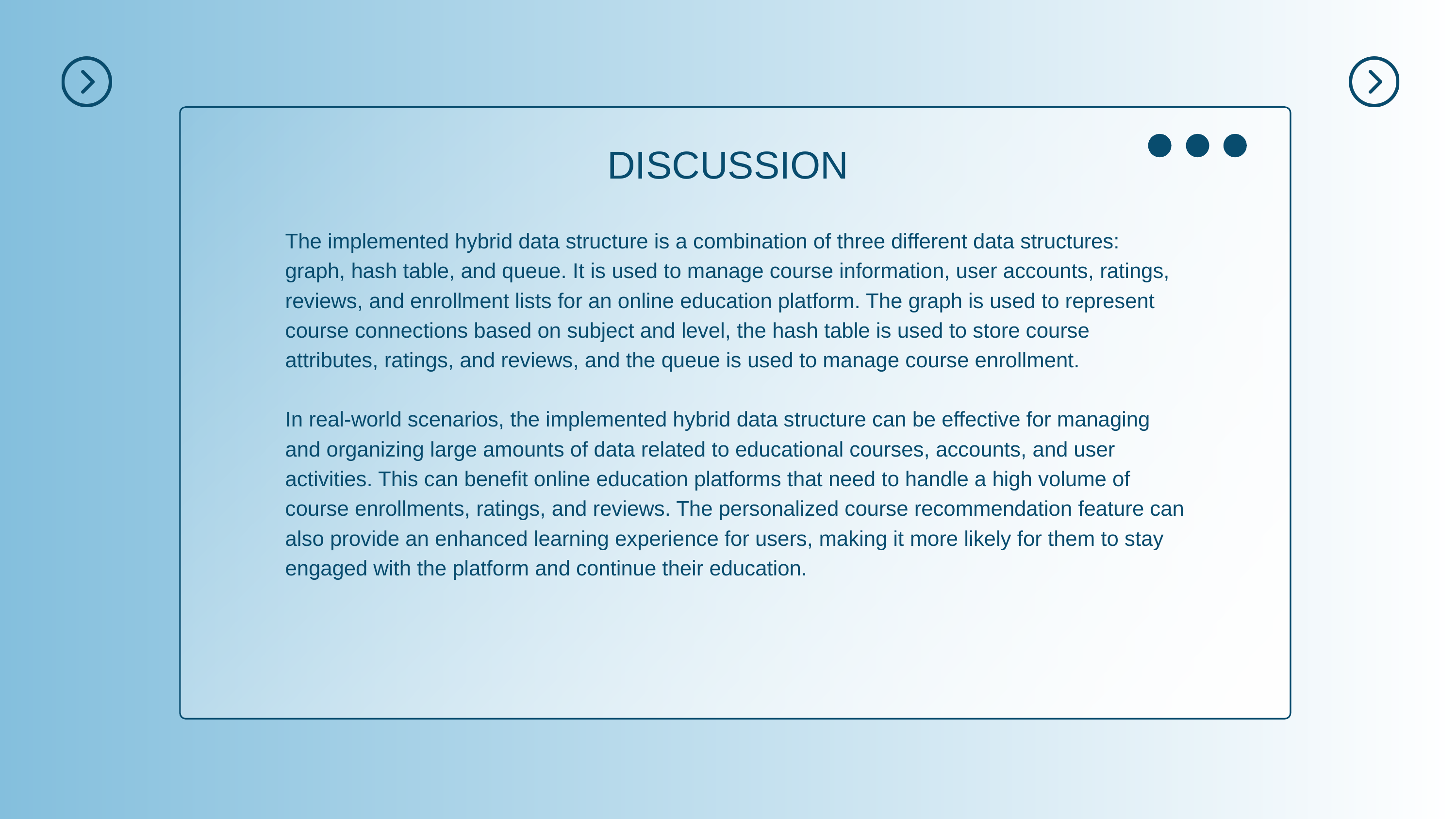

DISCUSSION
The implemented hybrid data structure is a combination of three different data structures: graph, hash table, and queue. It is used to manage course information, user accounts, ratings, reviews, and enrollment lists for an online education platform. The graph is used to represent course connections based on subject and level, the hash table is used to store course attributes, ratings, and reviews, and the queue is used to manage course enrollment.

In real-world scenarios, the implemented hybrid data structure can be effective for managing and organizing large amounts of data related to educational courses, accounts, and user activities. This can benefit online education platforms that need to handle a high volume of course enrollments, ratings, and reviews. The personalized course recommendation feature can also provide an enhanced learning experience for users, making it more likely for them to stay engaged with the platform and continue their education.